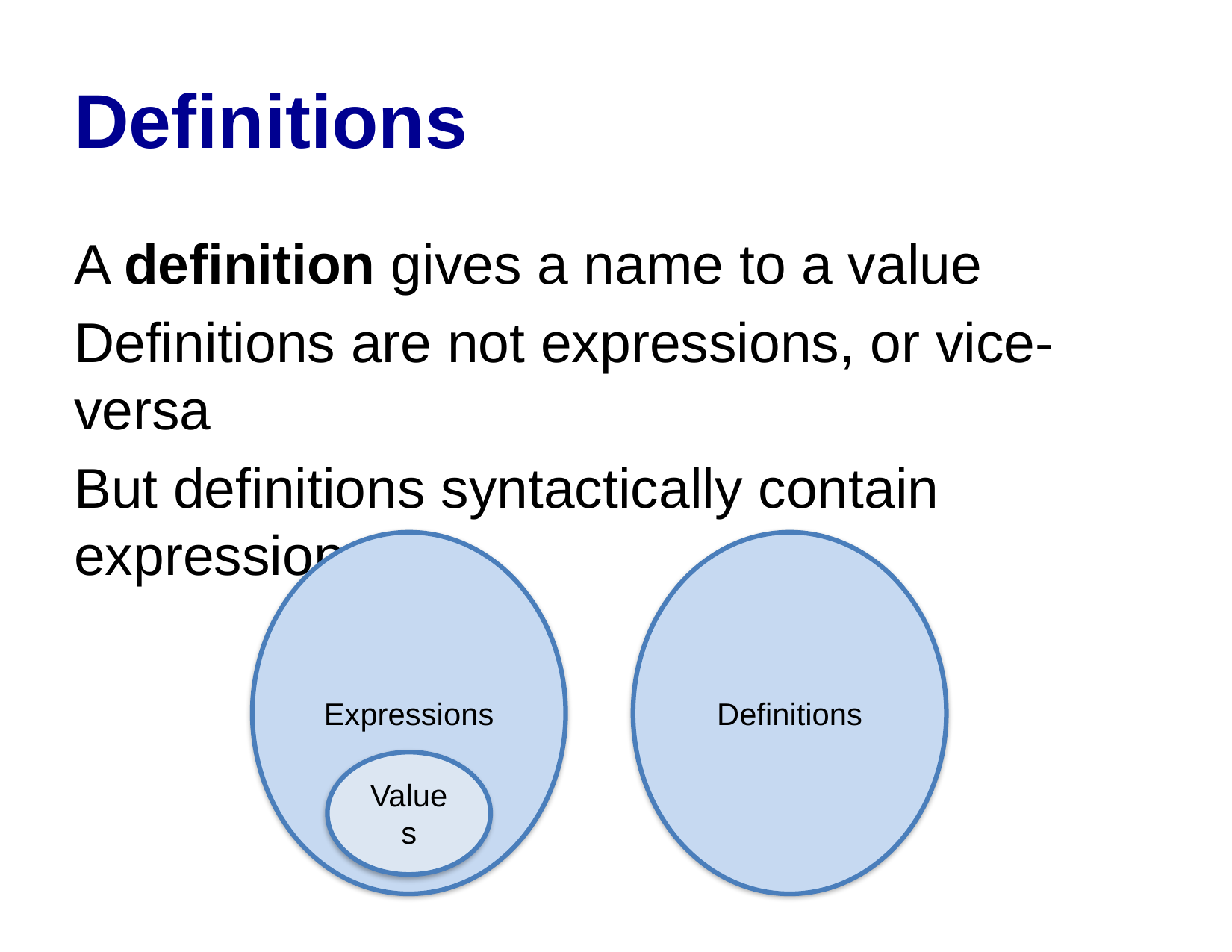

# Definitions
A definition gives a name to a value
Definitions are not expressions, or vice-versa
But definitions syntactically contain expressions
Expressions
Definitions
Values